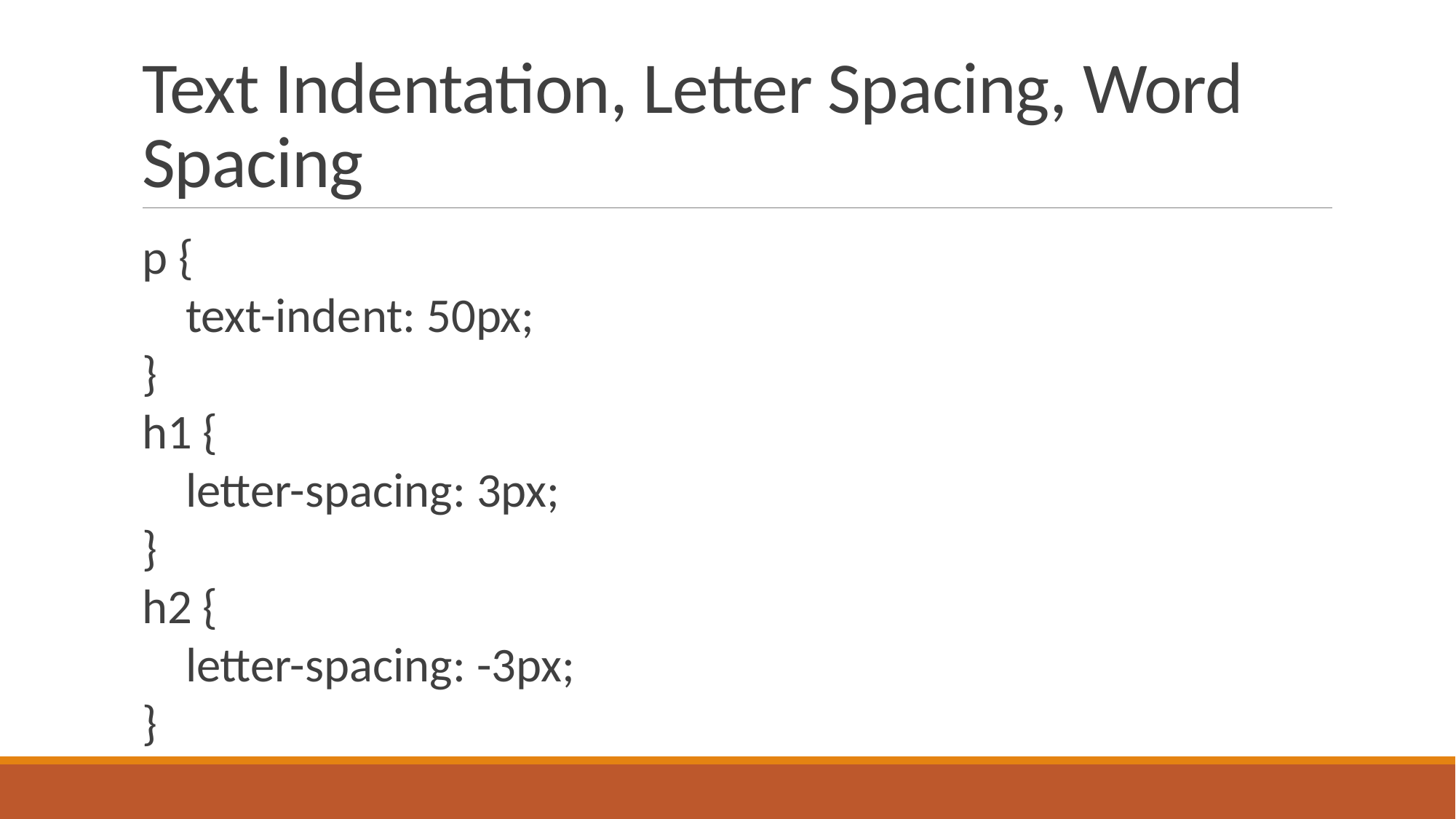

# Text Indentation, Letter Spacing, Word Spacing
p {
    text-indent: 50px;
}
h1 {
    letter-spacing: 3px;
}
h2 {
    letter-spacing: -3px;
}